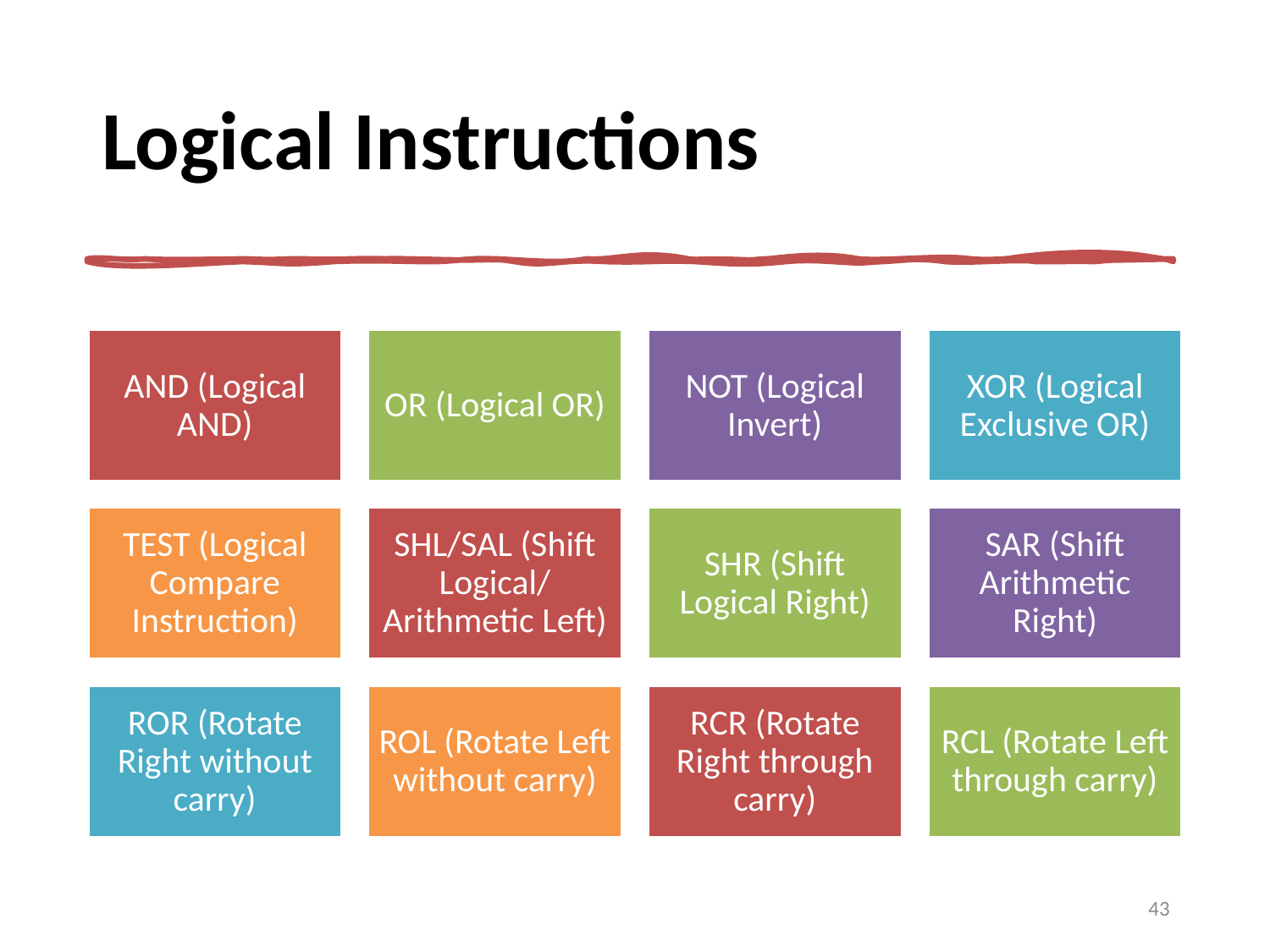

# Logical Instructions

AND (Logical AND)
OR (Logical OR)
NOT (Logical Invert)
XOR (Logical Exclusive OR)
TEST (Logical Compare Instruction)
SHL/SAL (Shift Logical/ Arithmetic Left)
SHR (Shift Logical Right)
SAR (Shift Arithmetic Right)
ROR (Rotate Right without carry)
ROL (Rotate Left without carry)
RCR (Rotate Right through carry)
RCL (Rotate Left through carry)
43